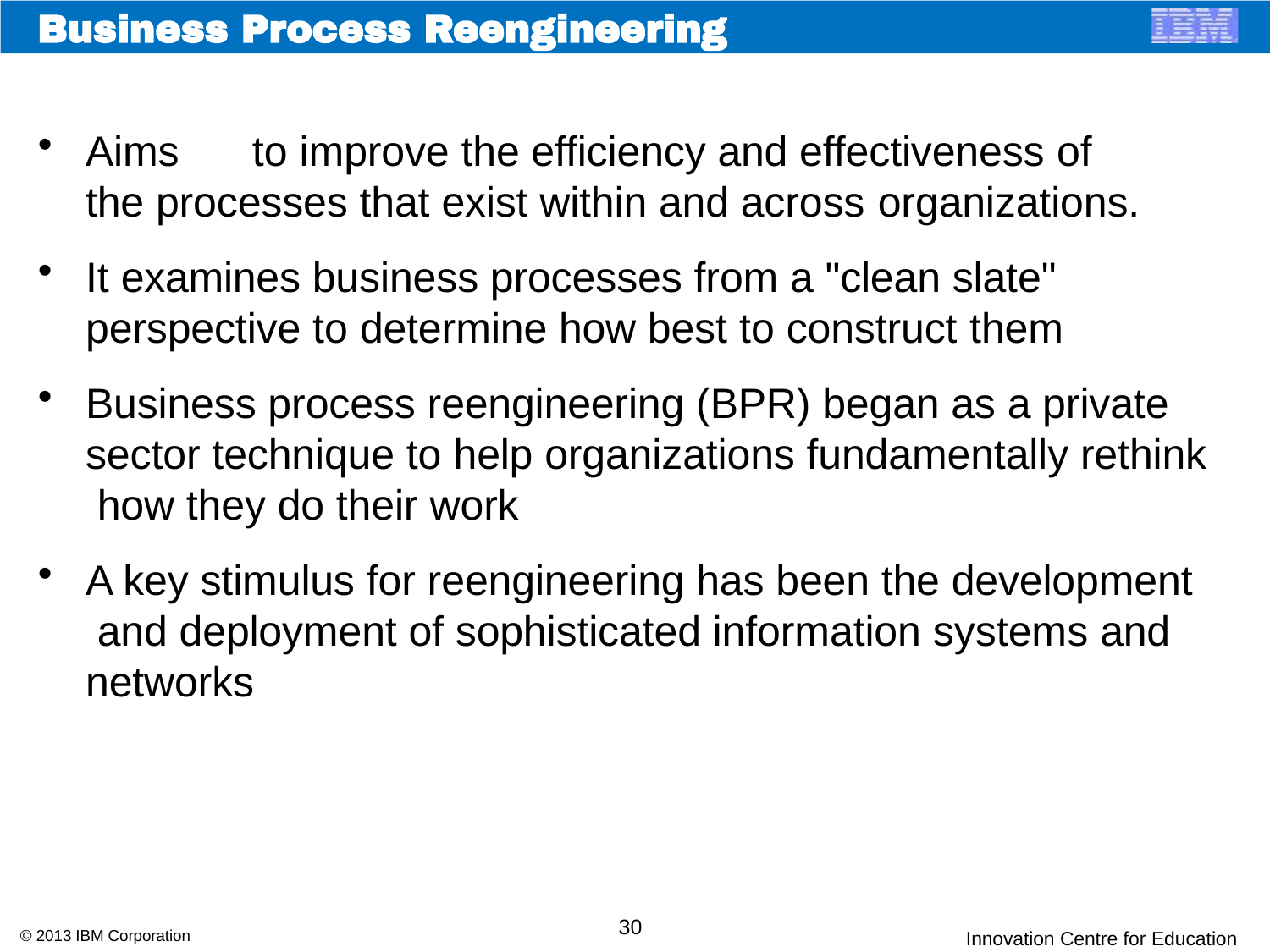

# Business Process Reengineering
Aims	to improve the efficiency and effectiveness of
the processes that exist within and across organizations.
It examines business processes from a "clean slate"  perspective to determine how best to construct them
Business process reengineering (BPR) began as a private  sector technique to help organizations fundamentally rethink  how they do their work
A key stimulus for reengineering has been the development  and deployment of sophisticated information systems and  networks
30
© 2013 IBM Corporation
Innovation Centre for Education